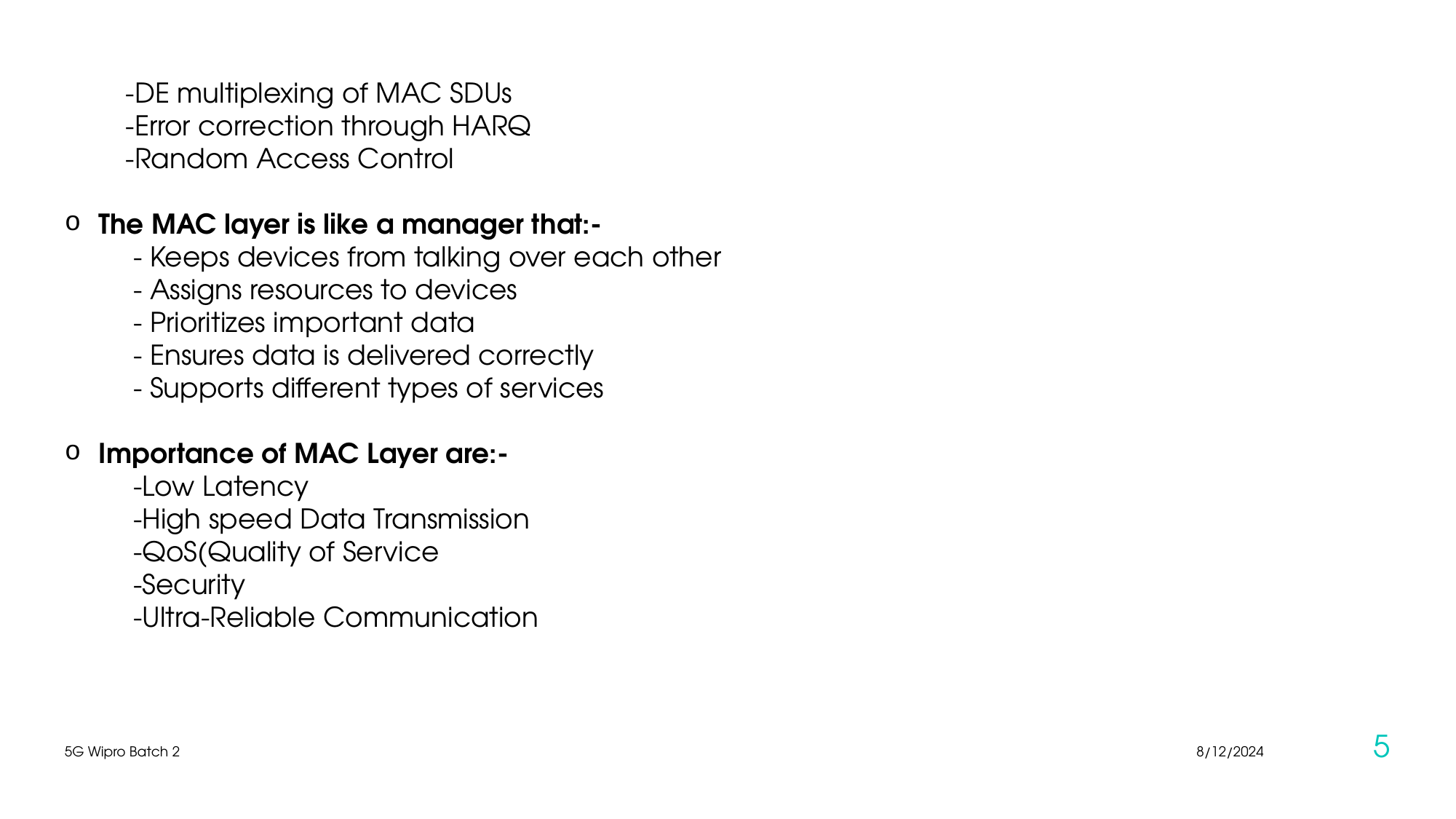

-DE multiplexing of MAC SDUs
        -Error correction through HARQ
        -Random Access Control

The MAC layer is like a manager that:-
         - Keeps devices from talking over each other
         - Assigns resources to devices
         - Prioritizes important data
         - Ensures data is delivered correctly
         - Supports different types of services

Importance of MAC Layer are:-
         -Low Latency
         -High speed Data Transmission
         -QoS(Quality of Service
         -Security
         -Ultra-Reliable Communication

5
5G Wipro Batch 2
8/12/2024